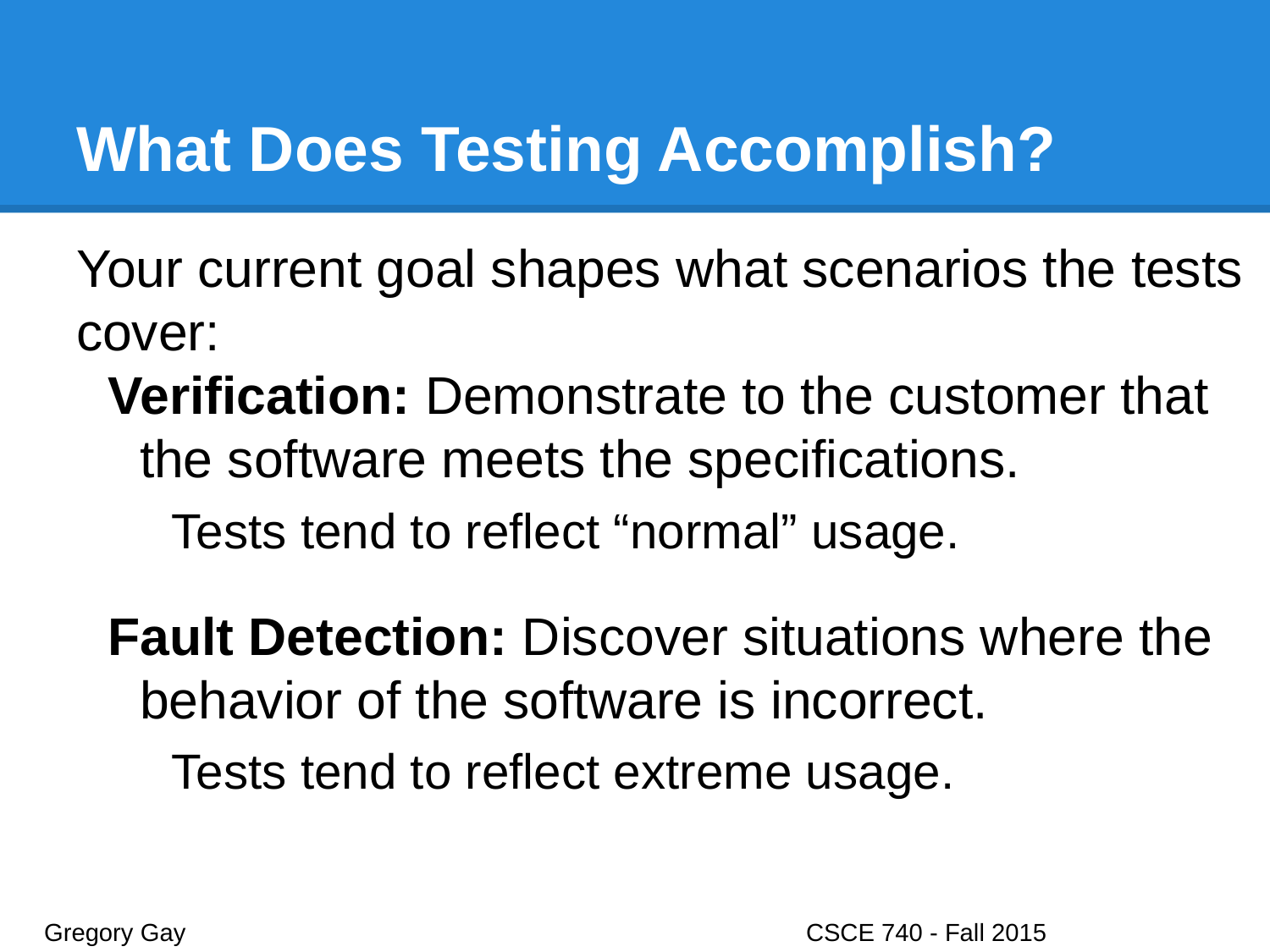

# What Does Testing Accomplish?
Your current goal shapes what scenarios the tests cover:
Verification: Demonstrate to the customer that the software meets the specifications.
Tests tend to reflect “normal” usage.

Fault Detection: Discover situations where the behavior of the software is incorrect.
Tests tend to reflect extreme usage.
Gregory Gay					CSCE 740 - Fall 2015								13